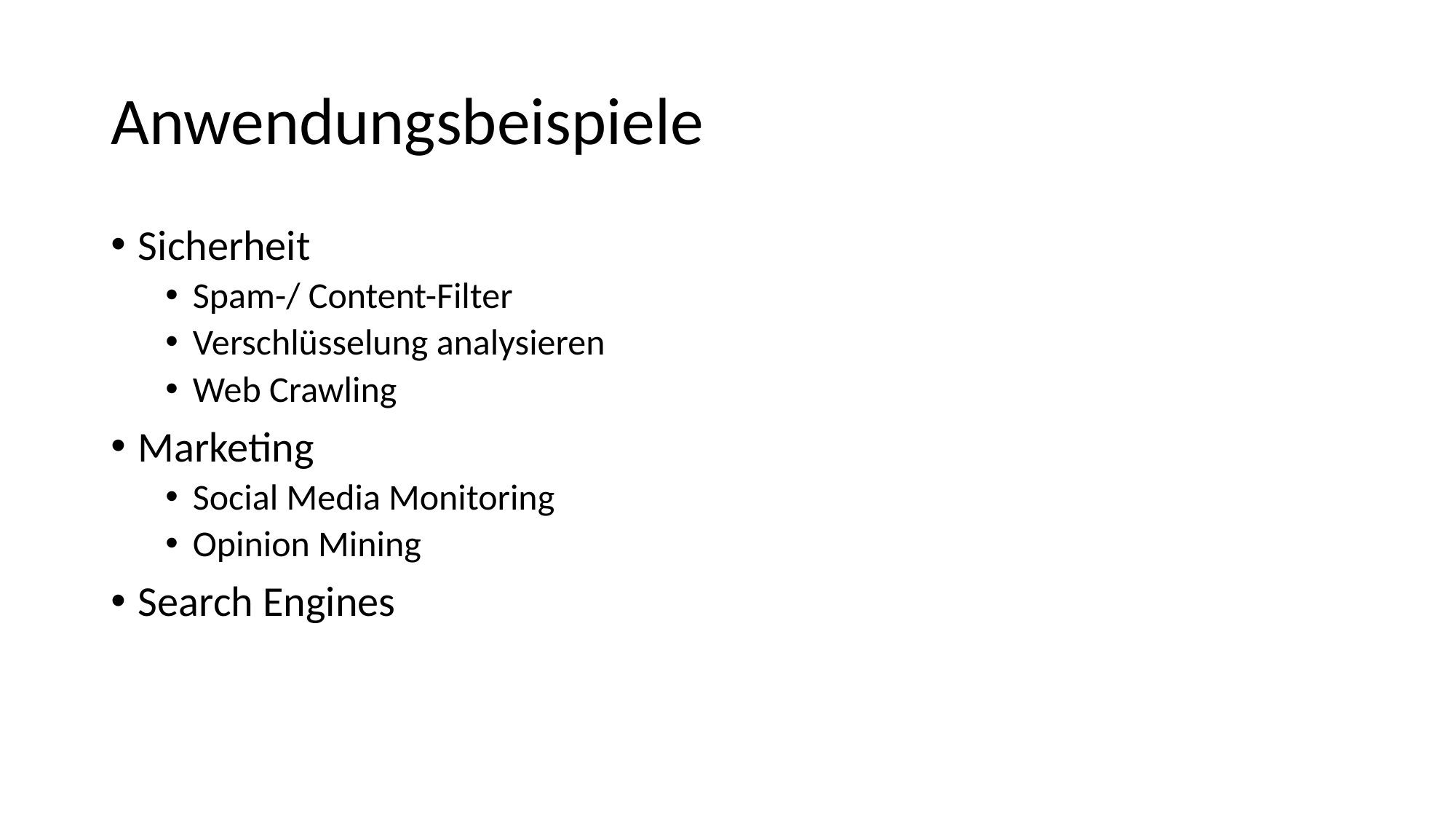

# Anwendungsbeispiele
Sicherheit
Spam-/ Content-Filter
Verschlüsselung analysieren
Web Crawling
Marketing
Social Media Monitoring
Opinion Mining
Search Engines